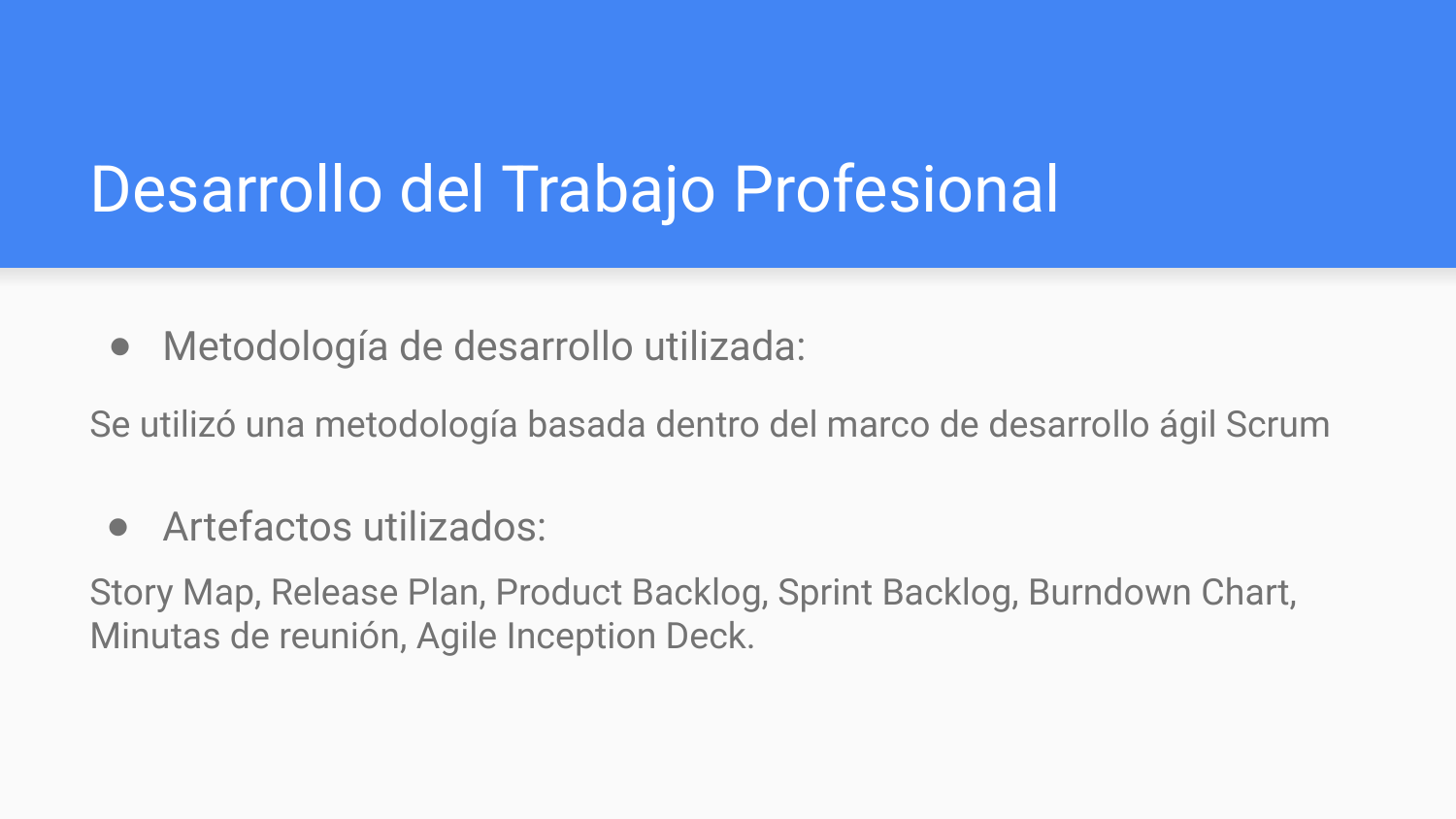

# Desarrollo del Trabajo Profesional
Metodología de desarrollo utilizada:
Se utilizó una metodología basada dentro del marco de desarrollo ágil Scrum

Artefactos utilizados:
Story Map, Release Plan, Product Backlog, Sprint Backlog, Burndown Chart, Minutas de reunión, Agile Inception Deck.